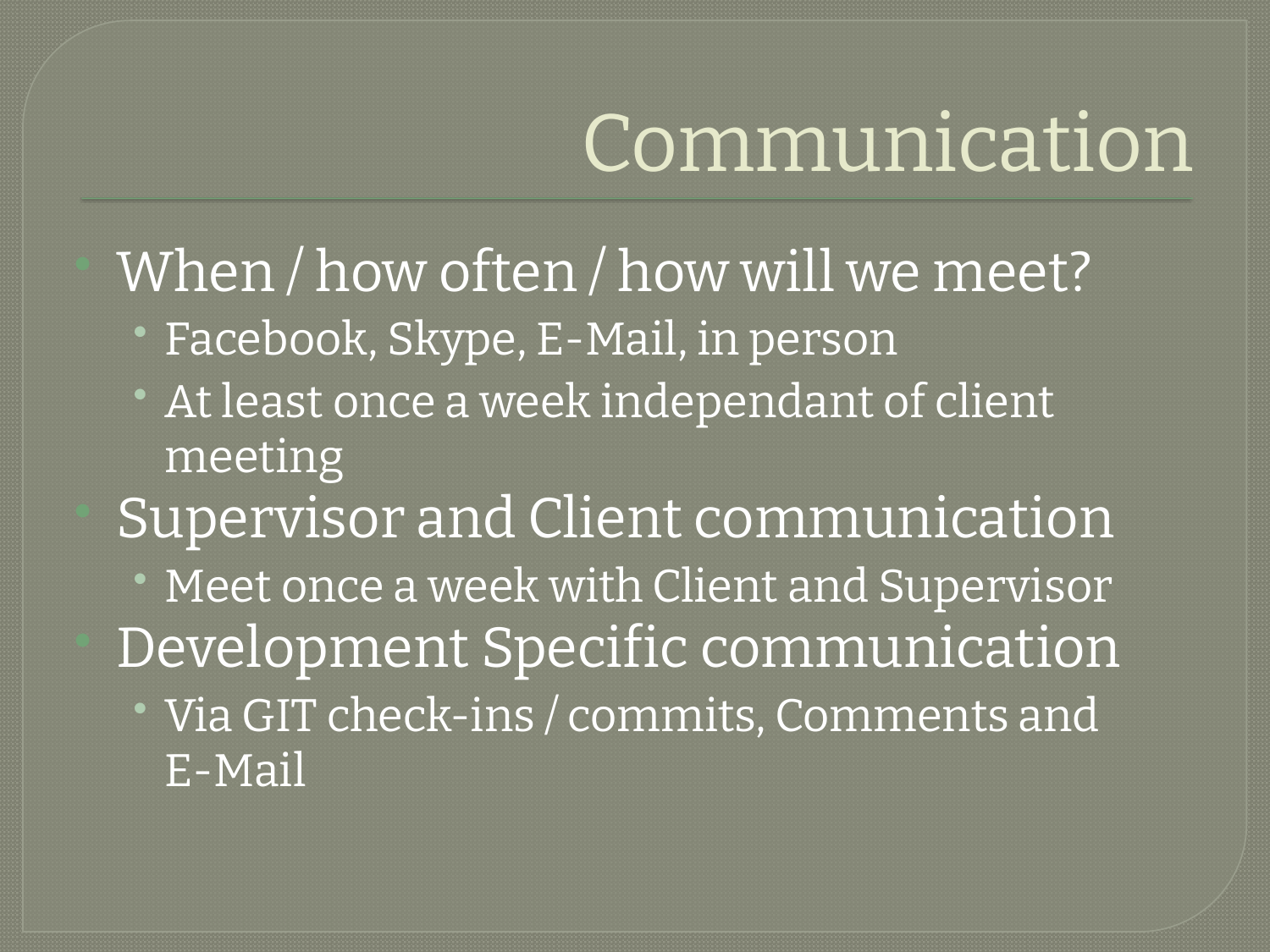

# Communication
When / how often / how will we meet?
Facebook, Skype, E-Mail, in person
At least once a week independant of client meeting
Supervisor and Client communication
Meet once a week with Client and Supervisor
Development Specific communication
Via GIT check-ins / commits, Comments and      E-Mail